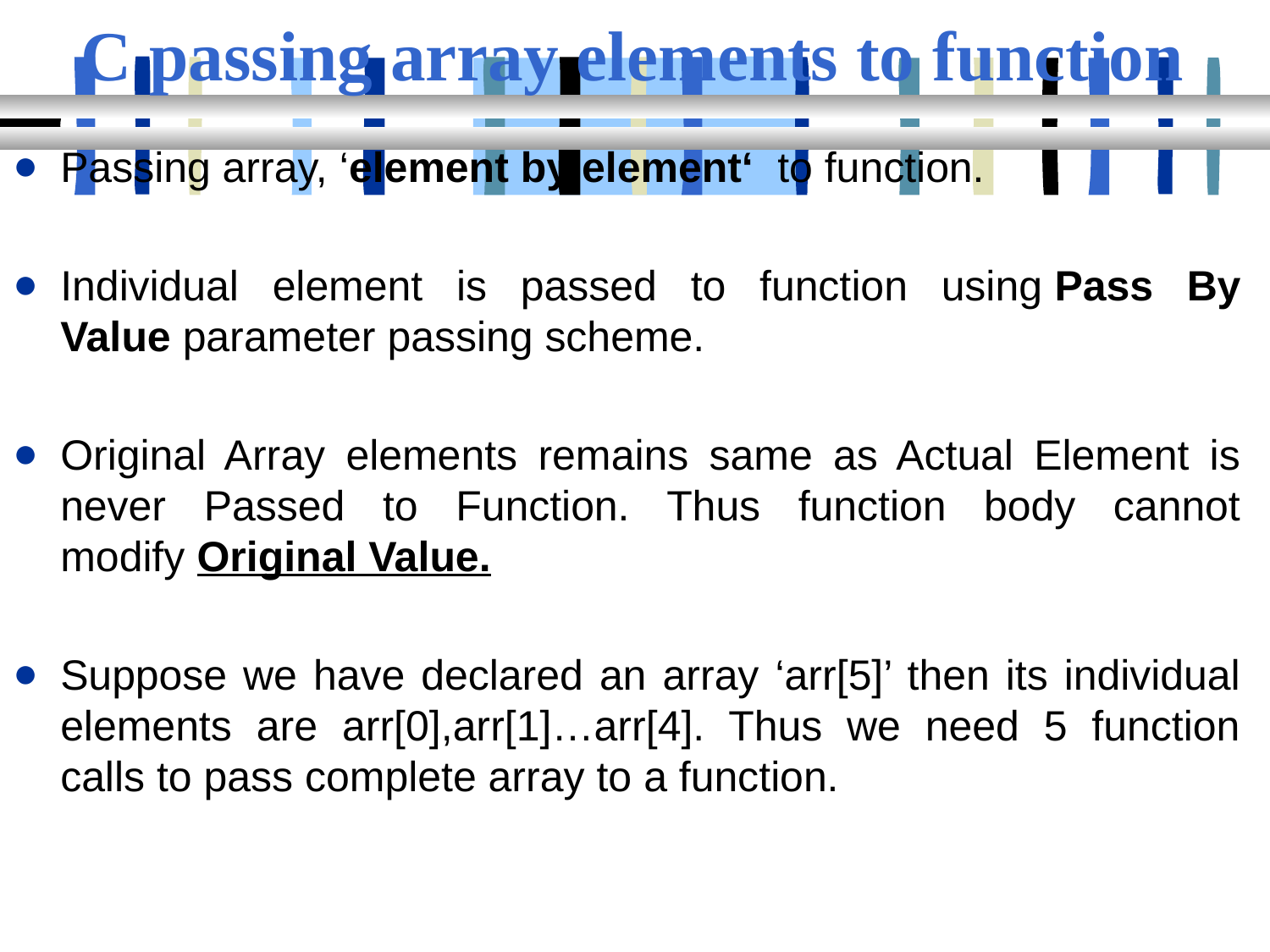

# C passing array elements to function
Passing array, ‘element by element‘  to function.

Individual element is passed to function using Pass By Value parameter passing scheme.

Original Array elements remains same as Actual Element is never Passed to Function. Thus function body cannot modify Original Value.

Suppose we have declared an array ‘arr[5]’ then its individual elements are arr[0],arr[1]…arr[4]. Thus we need 5 function calls to pass complete array to a function.